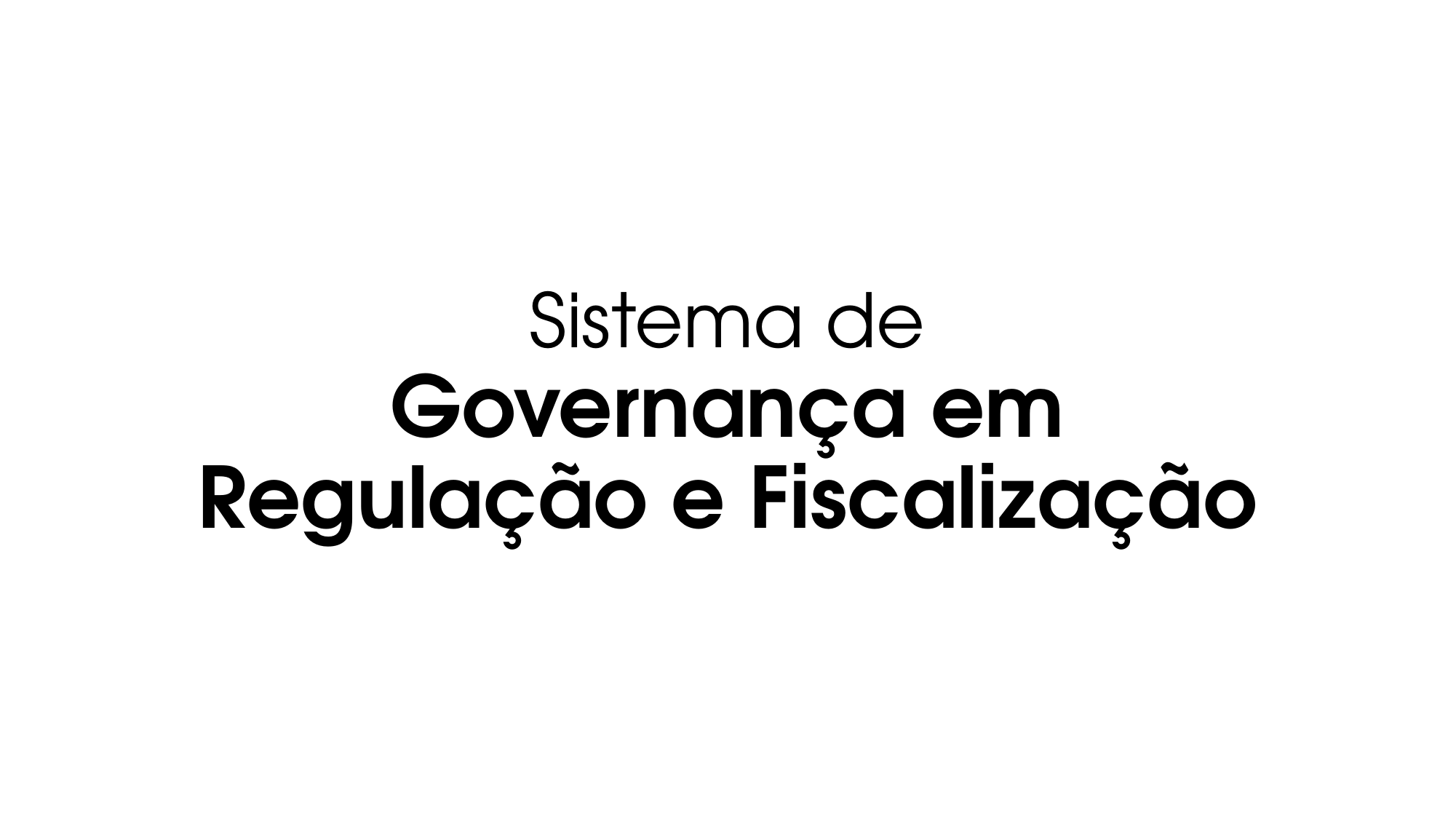

# Sistema de Governança em Regulação e Fiscalização